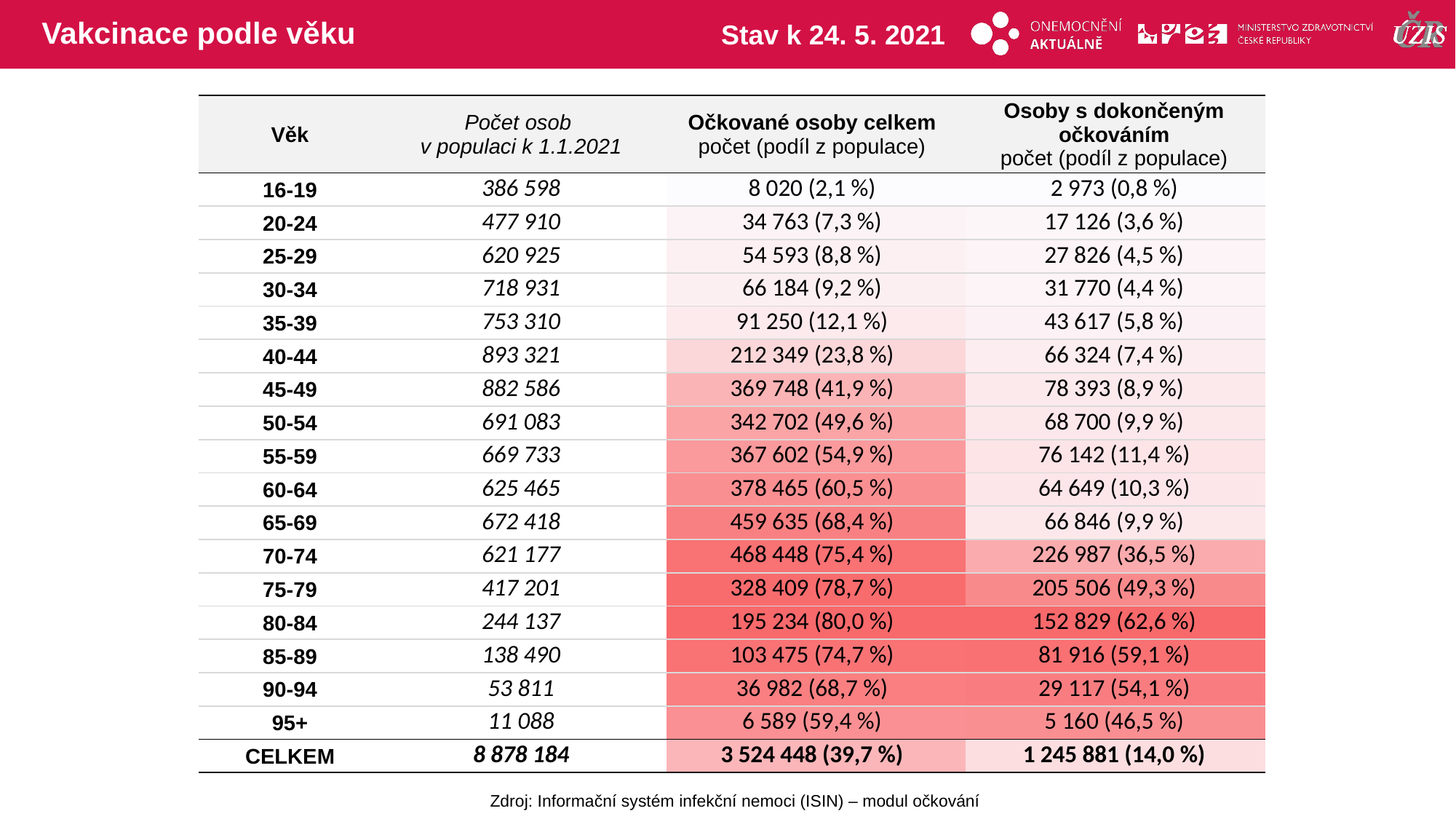

# Vakcinace podle věku
Stav k 24. 5. 2021
| Věk | Počet osob v populaci k 1.1.2021 | Očkované osoby celkem počet (podíl z populace) | Osoby s dokončeným očkováním počet (podíl z populace) |
| --- | --- | --- | --- |
| 16-19 | 386 598 | 8 020 (2,1 %) | 2 973 (0,8 %) |
| 20-24 | 477 910 | 34 763 (7,3 %) | 17 126 (3,6 %) |
| 25-29 | 620 925 | 54 593 (8,8 %) | 27 826 (4,5 %) |
| 30-34 | 718 931 | 66 184 (9,2 %) | 31 770 (4,4 %) |
| 35-39 | 753 310 | 91 250 (12,1 %) | 43 617 (5,8 %) |
| 40-44 | 893 321 | 212 349 (23,8 %) | 66 324 (7,4 %) |
| 45-49 | 882 586 | 369 748 (41,9 %) | 78 393 (8,9 %) |
| 50-54 | 691 083 | 342 702 (49,6 %) | 68 700 (9,9 %) |
| 55-59 | 669 733 | 367 602 (54,9 %) | 76 142 (11,4 %) |
| 60-64 | 625 465 | 378 465 (60,5 %) | 64 649 (10,3 %) |
| 65-69 | 672 418 | 459 635 (68,4 %) | 66 846 (9,9 %) |
| 70-74 | 621 177 | 468 448 (75,4 %) | 226 987 (36,5 %) |
| 75-79 | 417 201 | 328 409 (78,7 %) | 205 506 (49,3 %) |
| 80-84 | 244 137 | 195 234 (80,0 %) | 152 829 (62,6 %) |
| 85-89 | 138 490 | 103 475 (74,7 %) | 81 916 (59,1 %) |
| 90-94 | 53 811 | 36 982 (68,7 %) | 29 117 (54,1 %) |
| 95+ | 11 088 | 6 589 (59,4 %) | 5 160 (46,5 %) |
| CELKEM | 8 878 184 | 3 524 448 (39,7 %) | 1 245 881 (14,0 %) |
|  |  |
| --- | --- |
|  |  |
|  |  |
|  |  |
|  |  |
|  |  |
|  |  |
|  |  |
|  |  |
|  |  |
|  |  |
|  |  |
|  |  |
|  |  |
|  |  |
|  |  |
|  |  |
|  |  |
Zdroj: Informační systém infekční nemoci (ISIN) – modul očkování